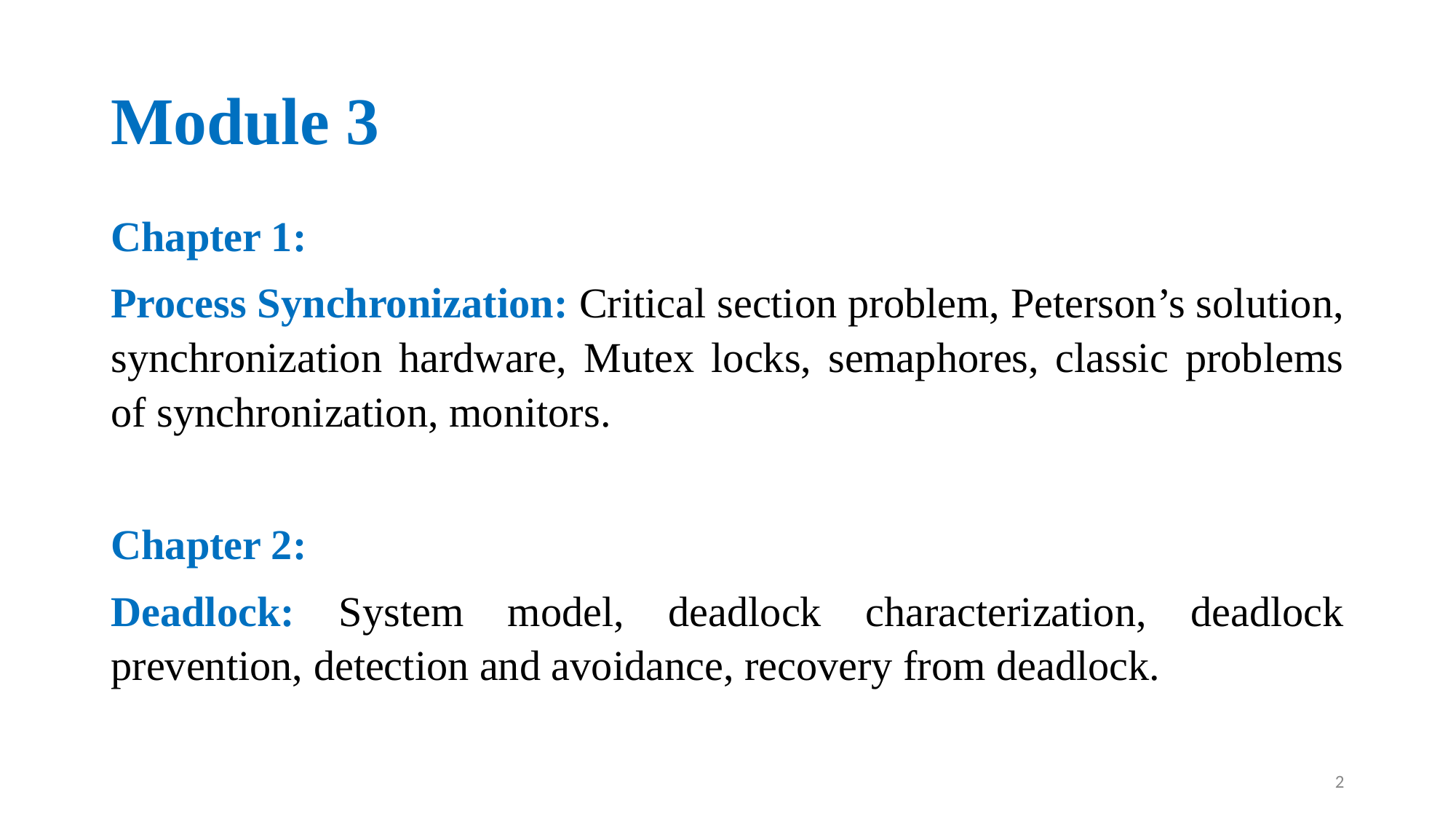

# Module 3
Chapter 1:
Process Synchronization: Critical section problem, Peterson’s solution, synchronization hardware, Mutex locks, semaphores, classic problems of synchronization, monitors.

Chapter 2:
Deadlock: System model, deadlock characterization, deadlock prevention, detection and avoidance, recovery from deadlock.

2